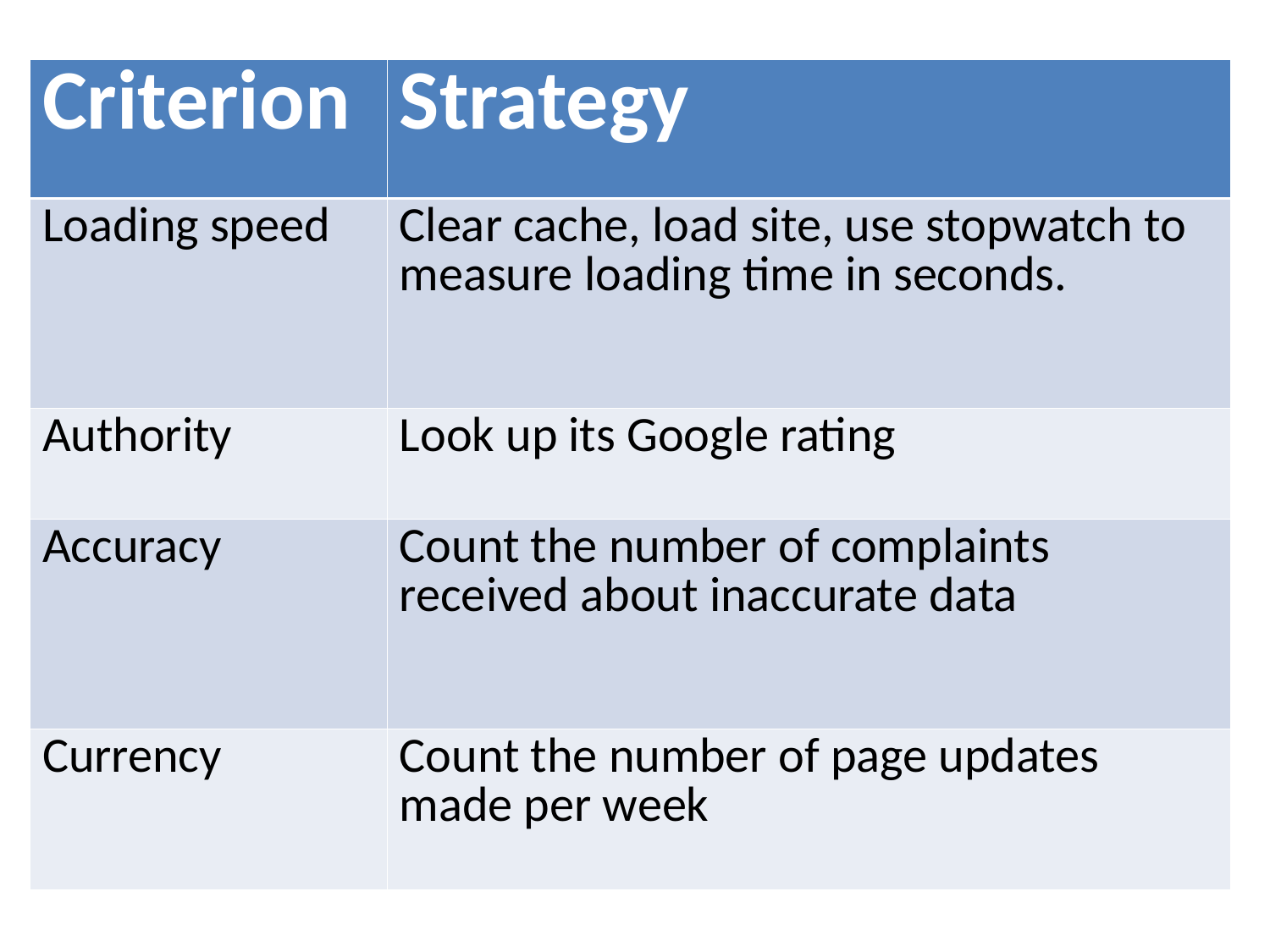

| Criterion | Strategy |
| --- | --- |
| Loading speed | Clear cache, load site, use stopwatch to measure loading time in seconds. |
| Authority | Look up its Google rating |
| Accuracy | Count the number of complaints received about inaccurate data |
| Currency | Count the number of page updates made per week |